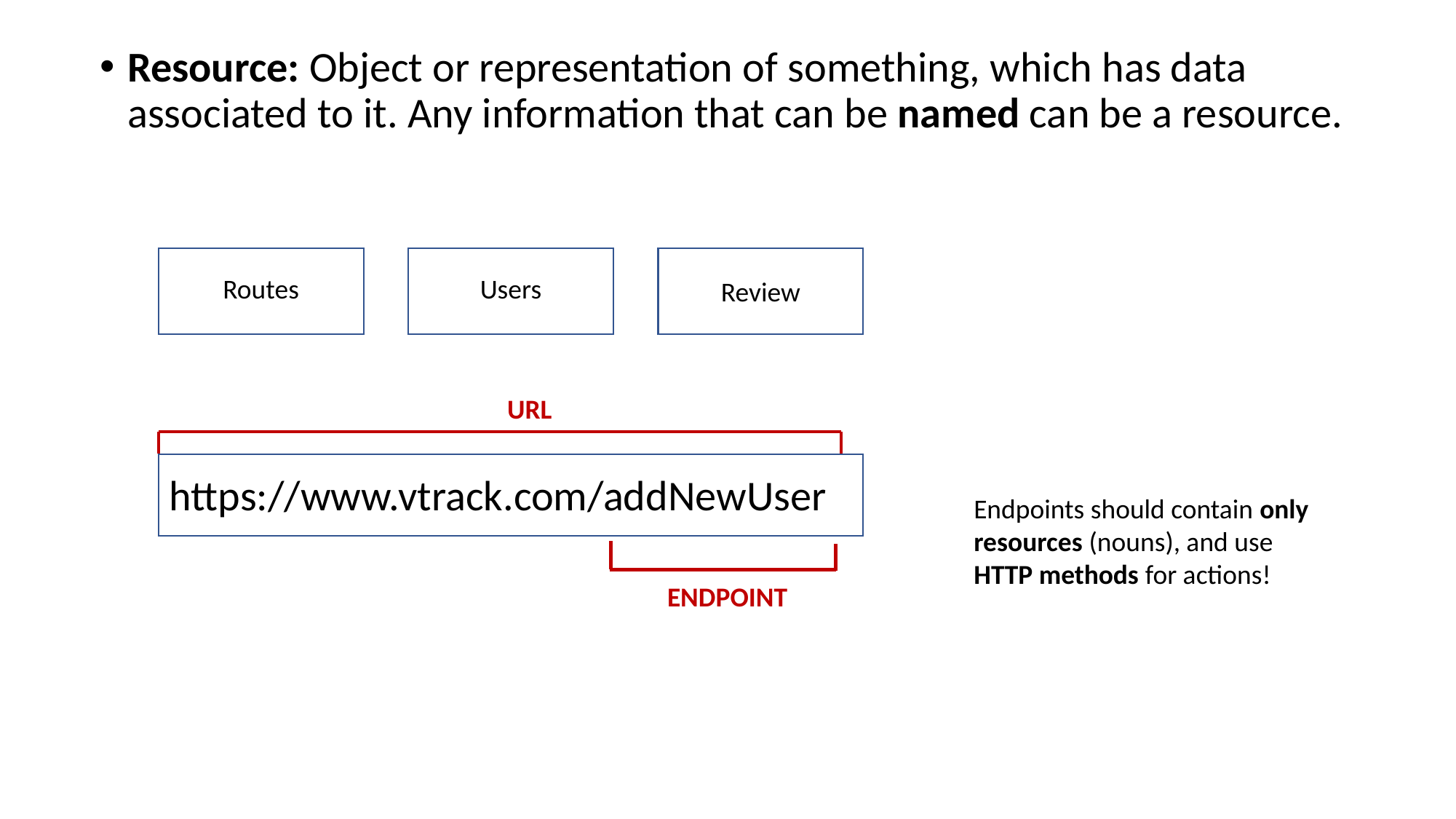

Resource: Object or representation of something, which has data associated to it. Any information that can be named can be a resource.

Routes
Users
Review
URL

Endpoints should contain only resources (nouns), and use HTTP methods for actions!

https://www.vtrack.com/addNewUser

ENDPOINT